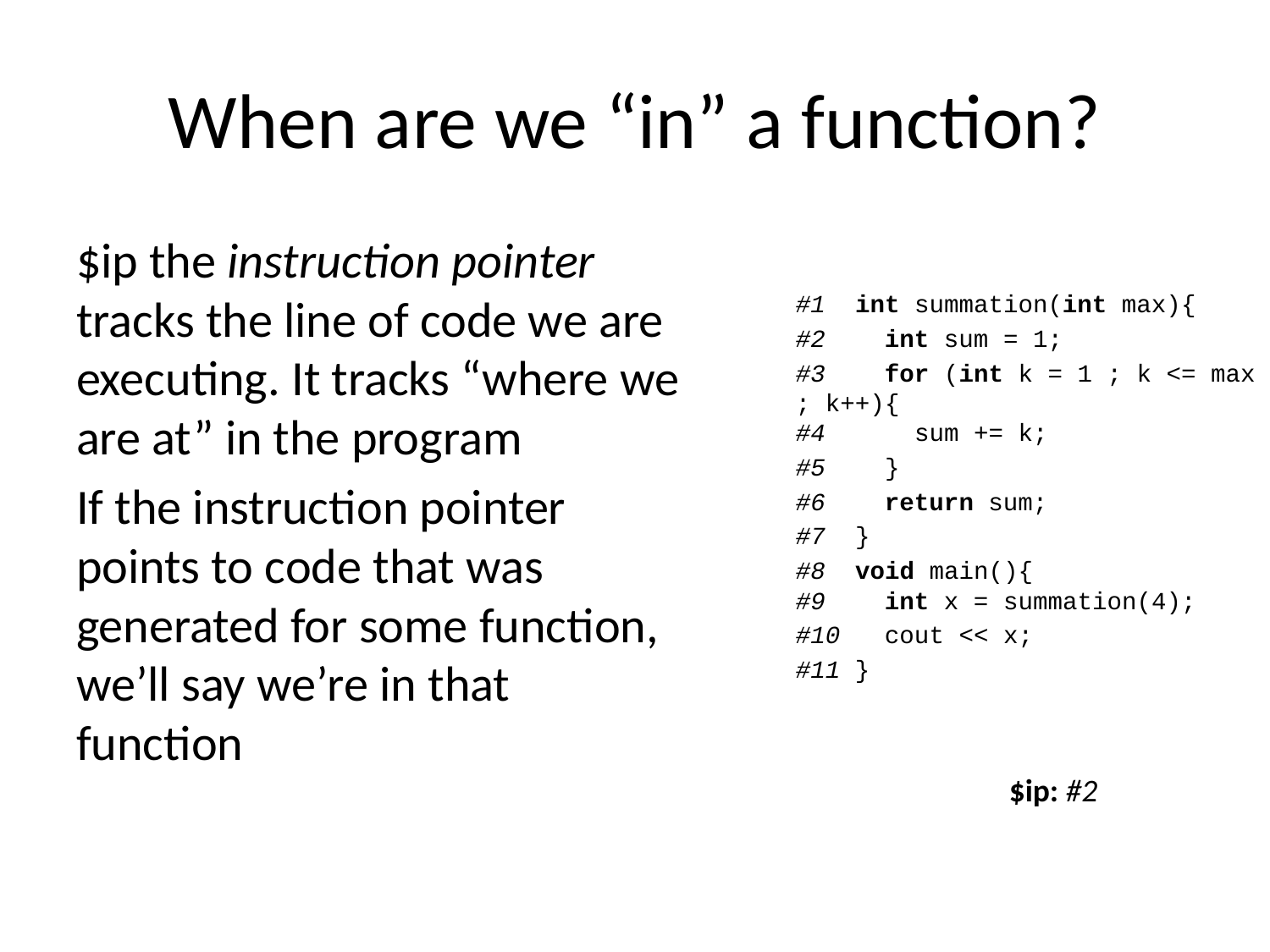

# When are we “in” a function?
$ip the instruction pointer tracks the line of code we are executing. It tracks “where we are at” in the program
If the instruction pointer points to code that was generated for some function, we’ll say we’re in that function

#1  int summation(int max){
#2    int sum = 1;
#3    for (int k = 1 ; k <= max ; k++){
#4      sum += k;
#5    }
#6    return sum;
#7  }
#8  void main(){
#9    int x = summation(4);
#10   cout << x;
#11 }
$ip: #2